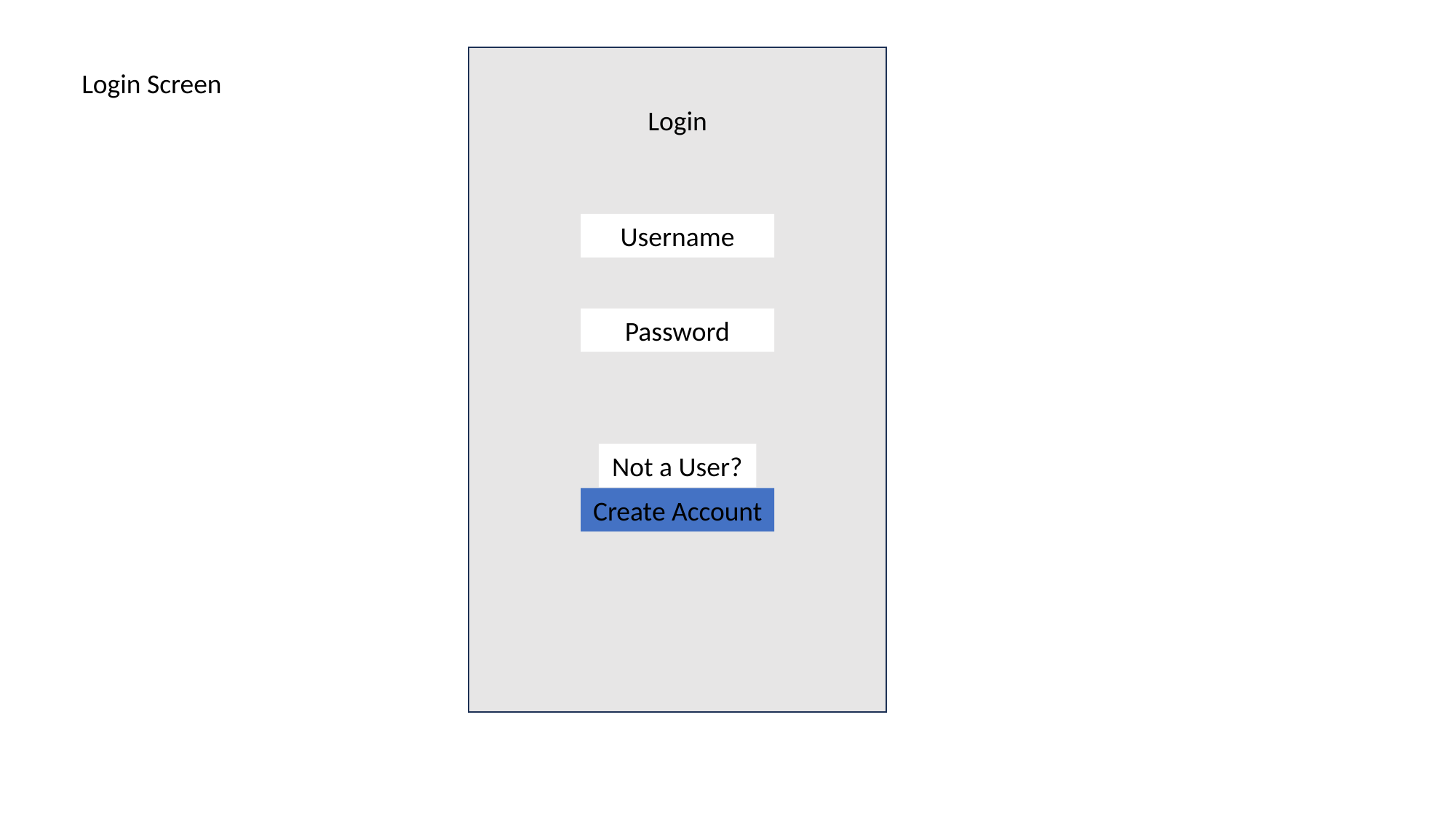

Login Screen
Login
Username
Password
Not a User?
Create Account